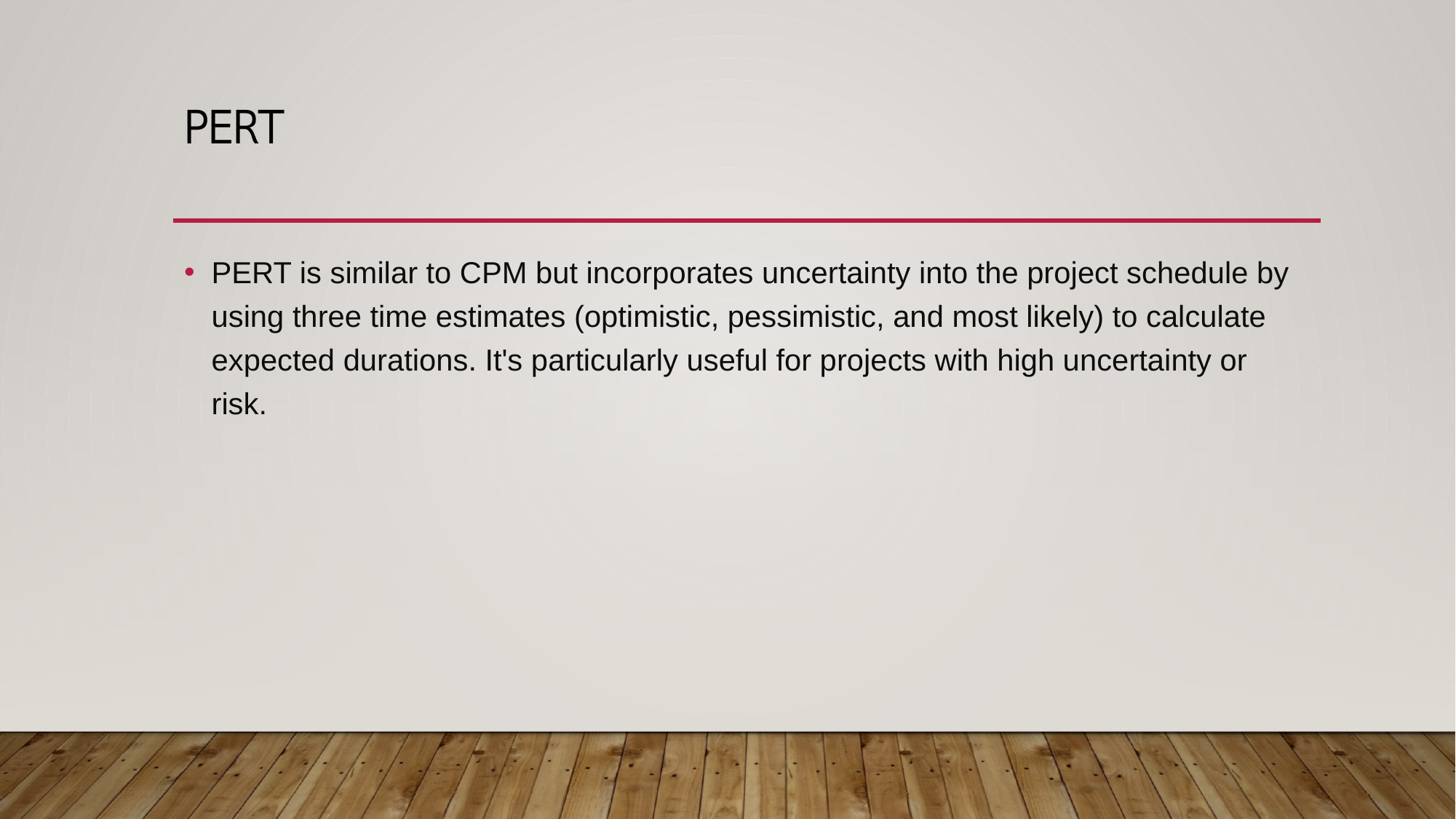

# pert
PERT is similar to CPM but incorporates uncertainty into the project schedule by using three time estimates (optimistic, pessimistic, and most likely) to calculate expected durations. It's particularly useful for projects with high uncertainty or risk.